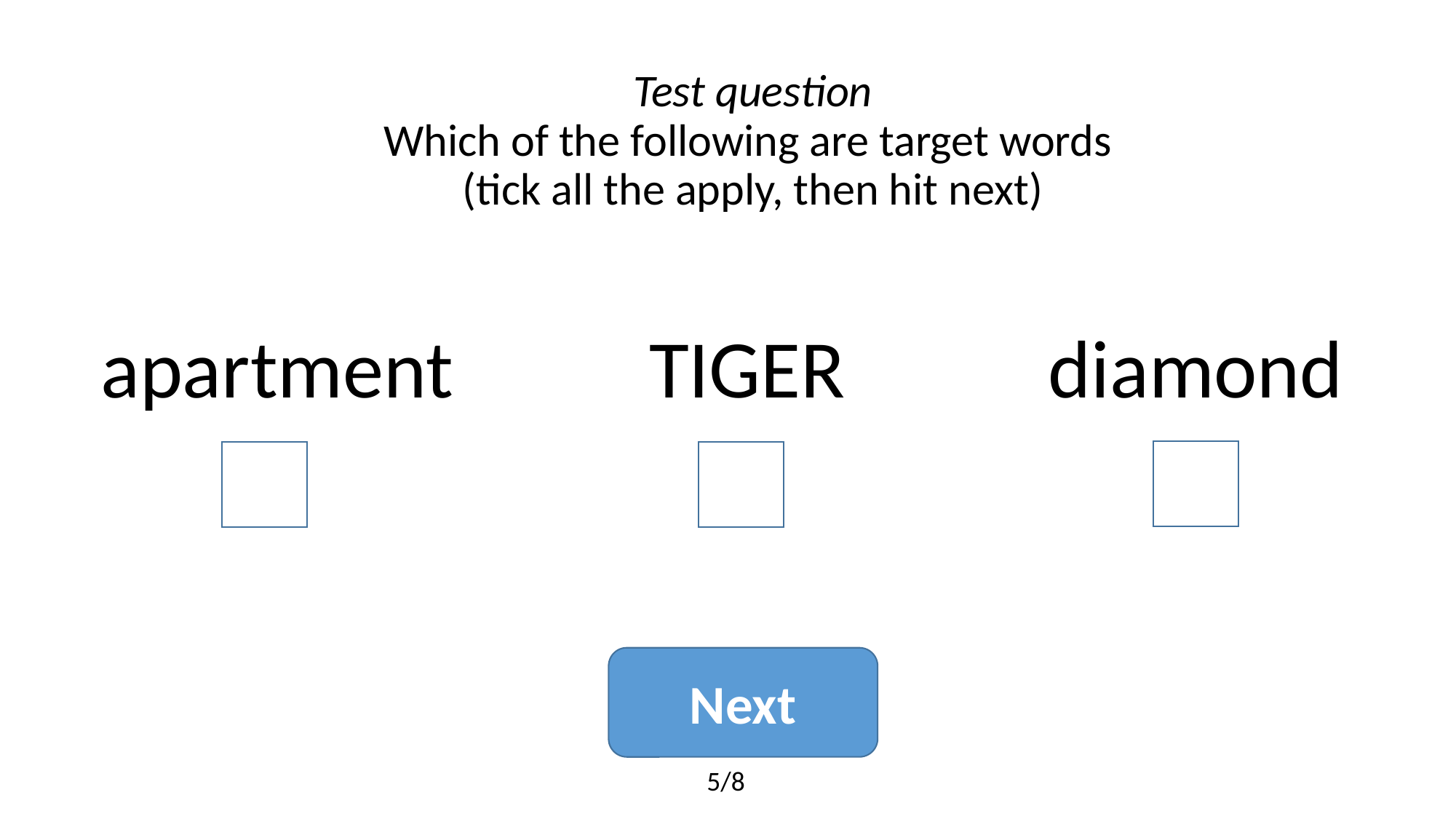

# Test question Which of the following are target words (tick all the apply, then hit next)
apartment
TIGER
diamond

Next
5/8